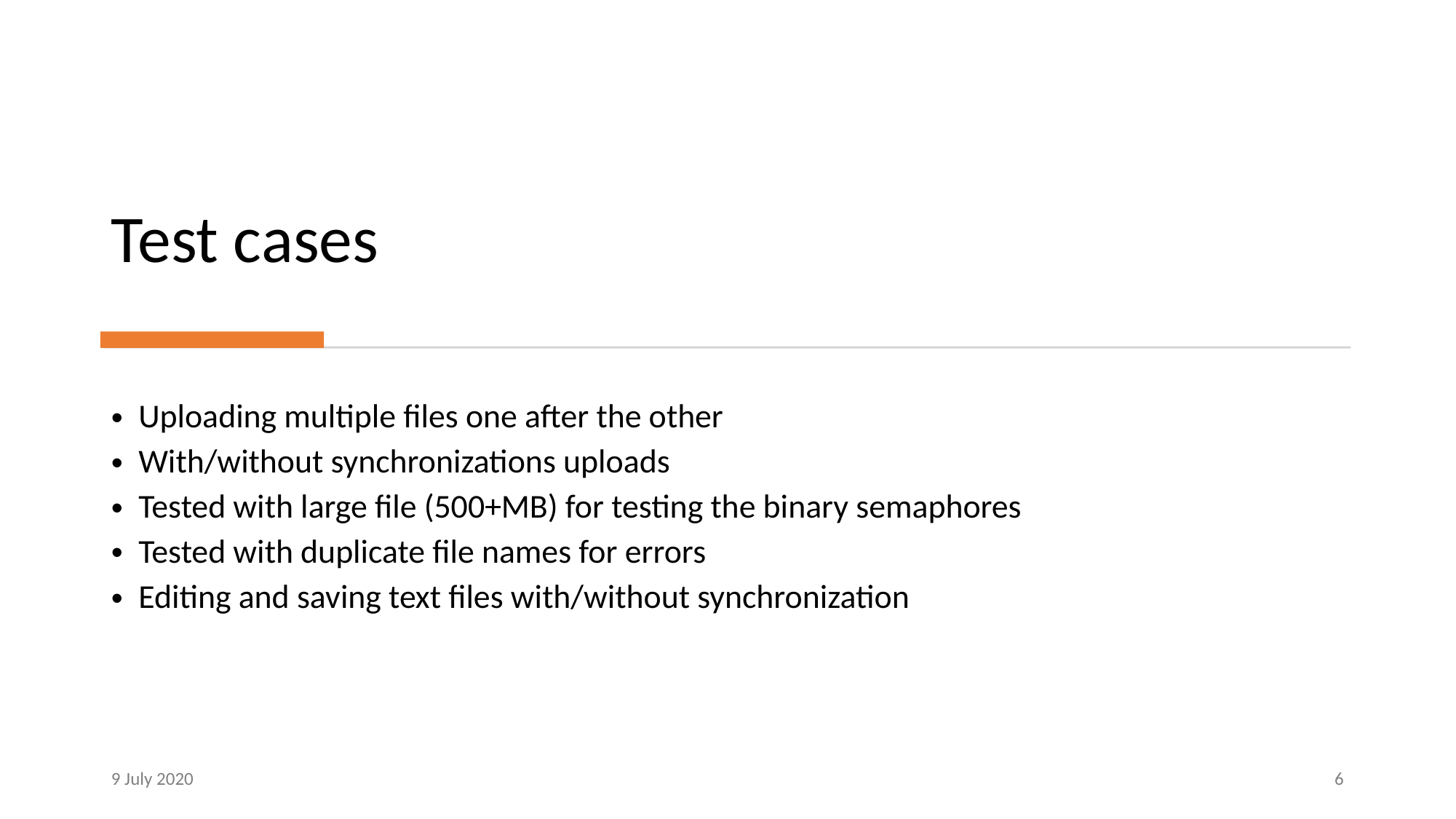

# Test cases

Uploading multiple files one after the other
With/without synchronizations uploads
Tested with large file (500+MB) for testing the binary semaphores
Tested with duplicate file names for errors
Editing and saving text files with/without synchronization

9 July 2020
6